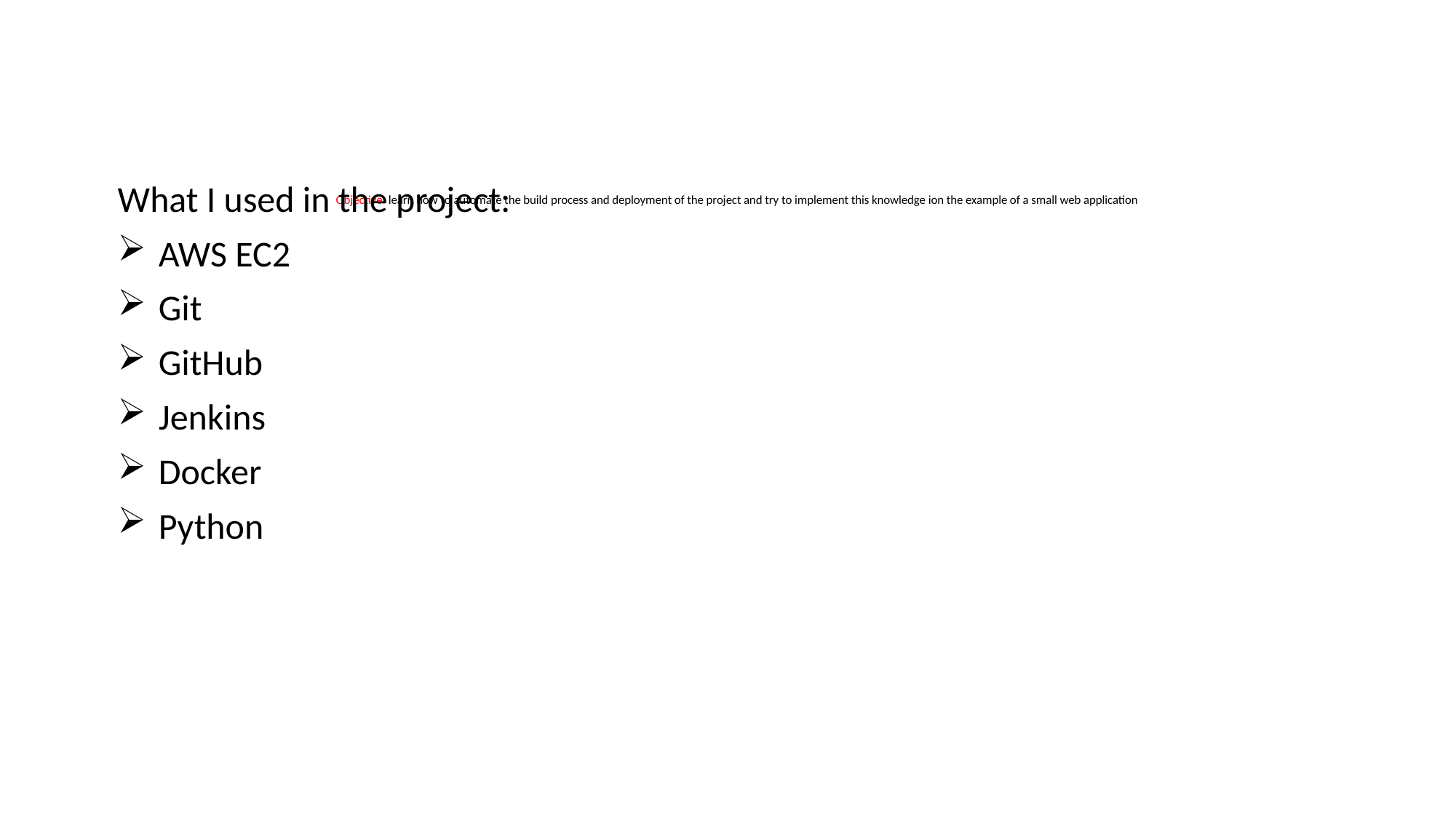

What I used in the project:
AWS EC2
Git
GitHub
Jenkins
Docker
Python
# Objective: learn how to automate the build process and deployment of the project and try to implement this knowledge ion the example of a small web application